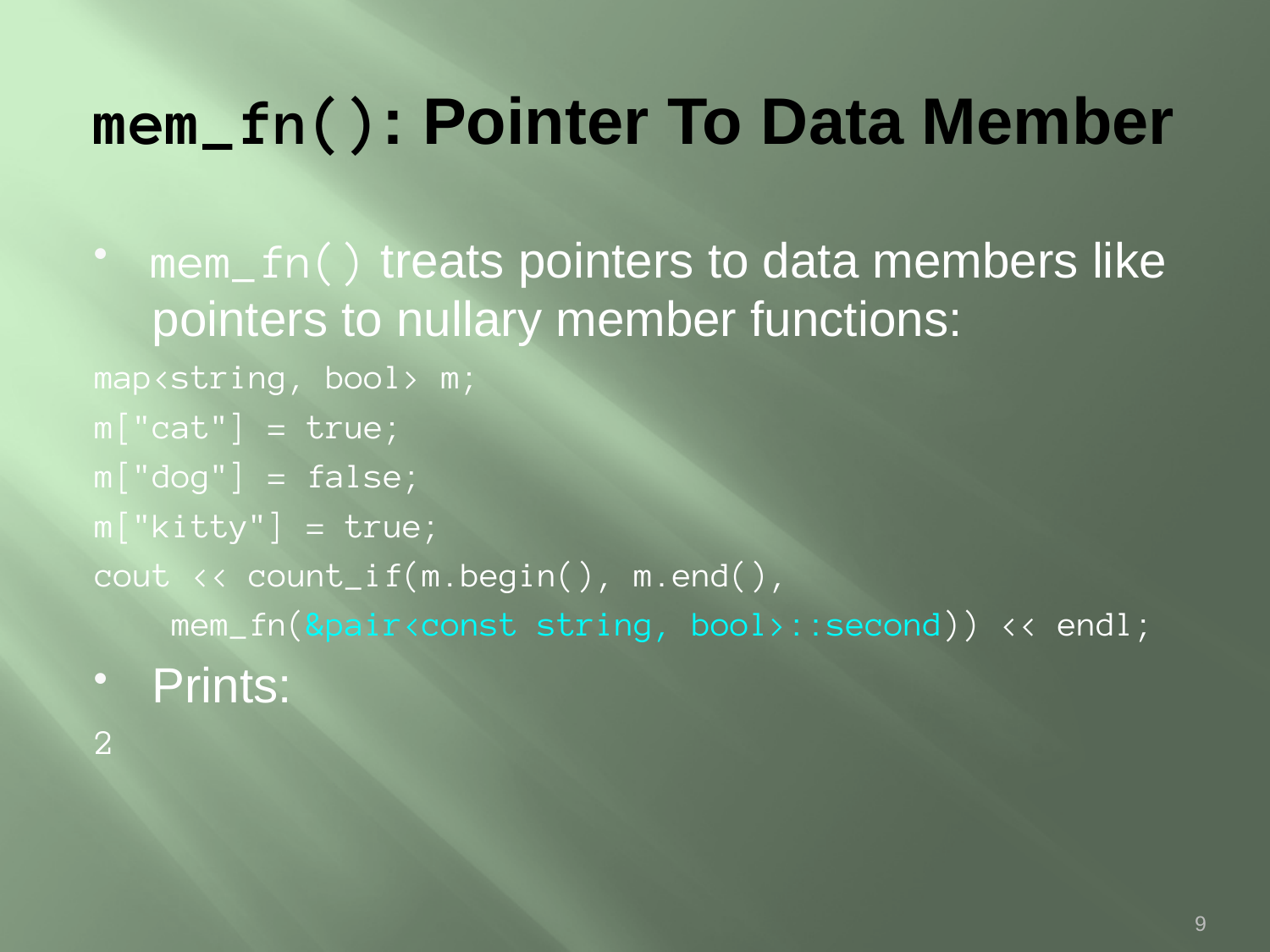

# mem_fn(): Pointer To Data Member
mem_fn() treats pointers to data members like pointers to nullary member functions:
map<string, bool> m;
m["cat"] = true;
m["dog"] = false;
m["kitty"] = true;
cout << count_if(m.begin(), m.end(),
    mem_fn(&pair<const string, bool>::second)) << endl;
Prints:
2
9